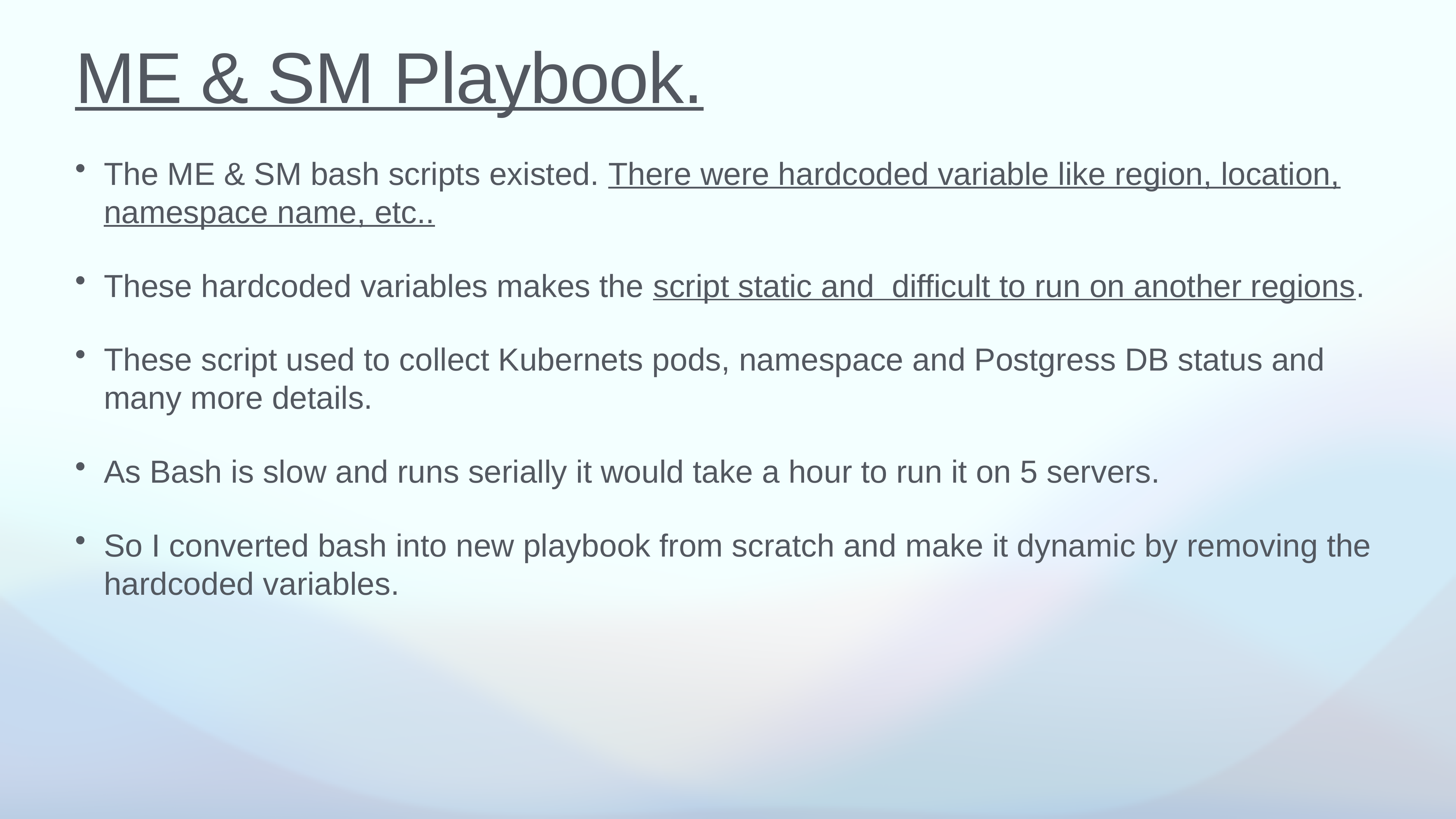

# ME & SM Playbook.
The ME & SM bash scripts existed. There were hardcoded variable like region, location, namespace name, etc..
These hardcoded variables makes the script static and  difficult to run on another regions.
These script used to collect Kubernets pods, namespace and Postgress DB status and many more details.
As Bash is slow and runs serially it would take a hour to run it on 5 servers.
So I converted bash into new playbook from scratch and make it dynamic by removing the hardcoded variables.